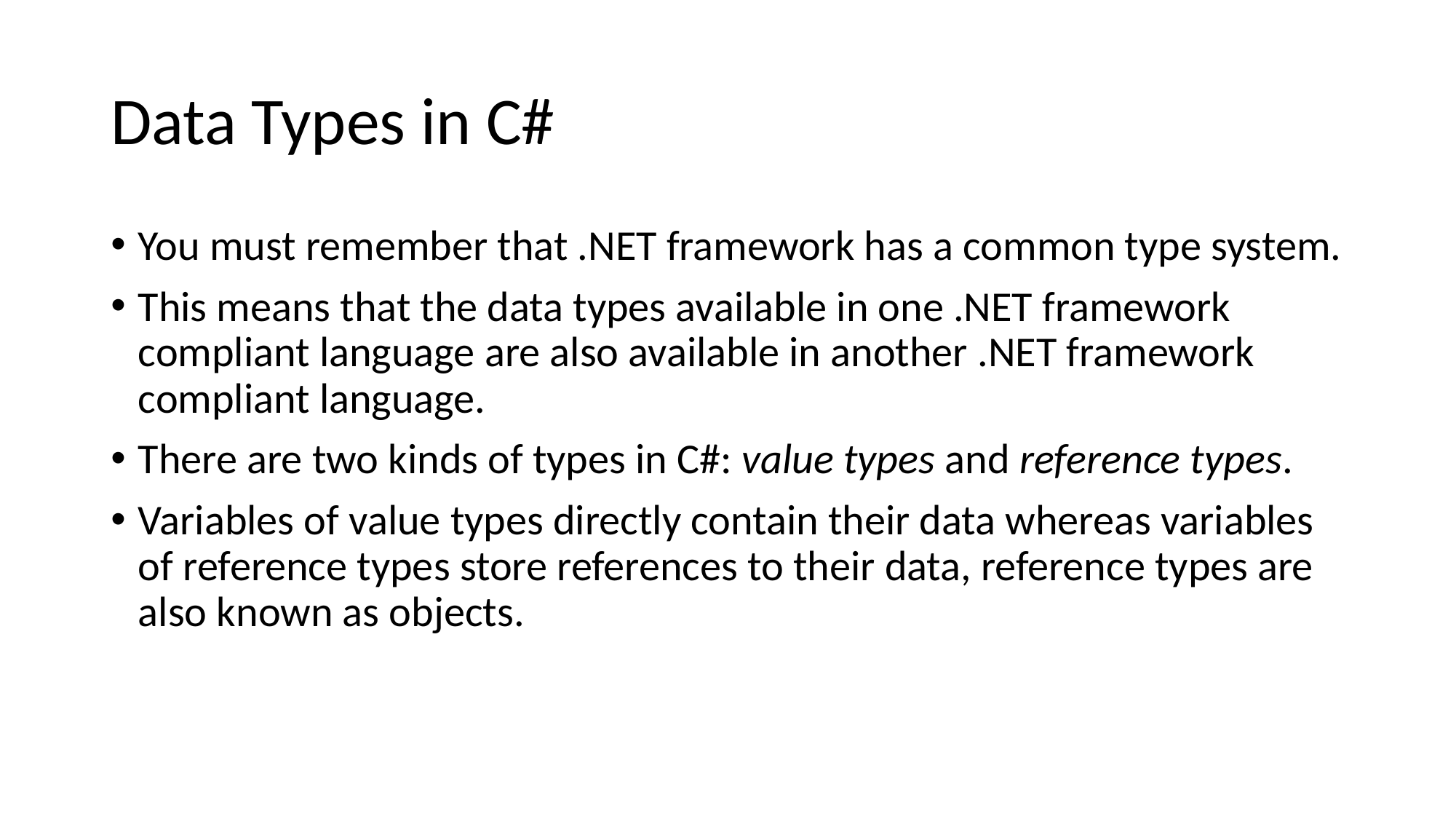

# Data Types in C#
You must remember that .NET framework has a common type system.
This means that the data types available in one .NET framework compliant language are also available in another .NET framework compliant language.
There are two kinds of types in C#: value types and reference types.
Variables of value types directly contain their data whereas variables of reference types store references to their data, reference types are also known as objects.